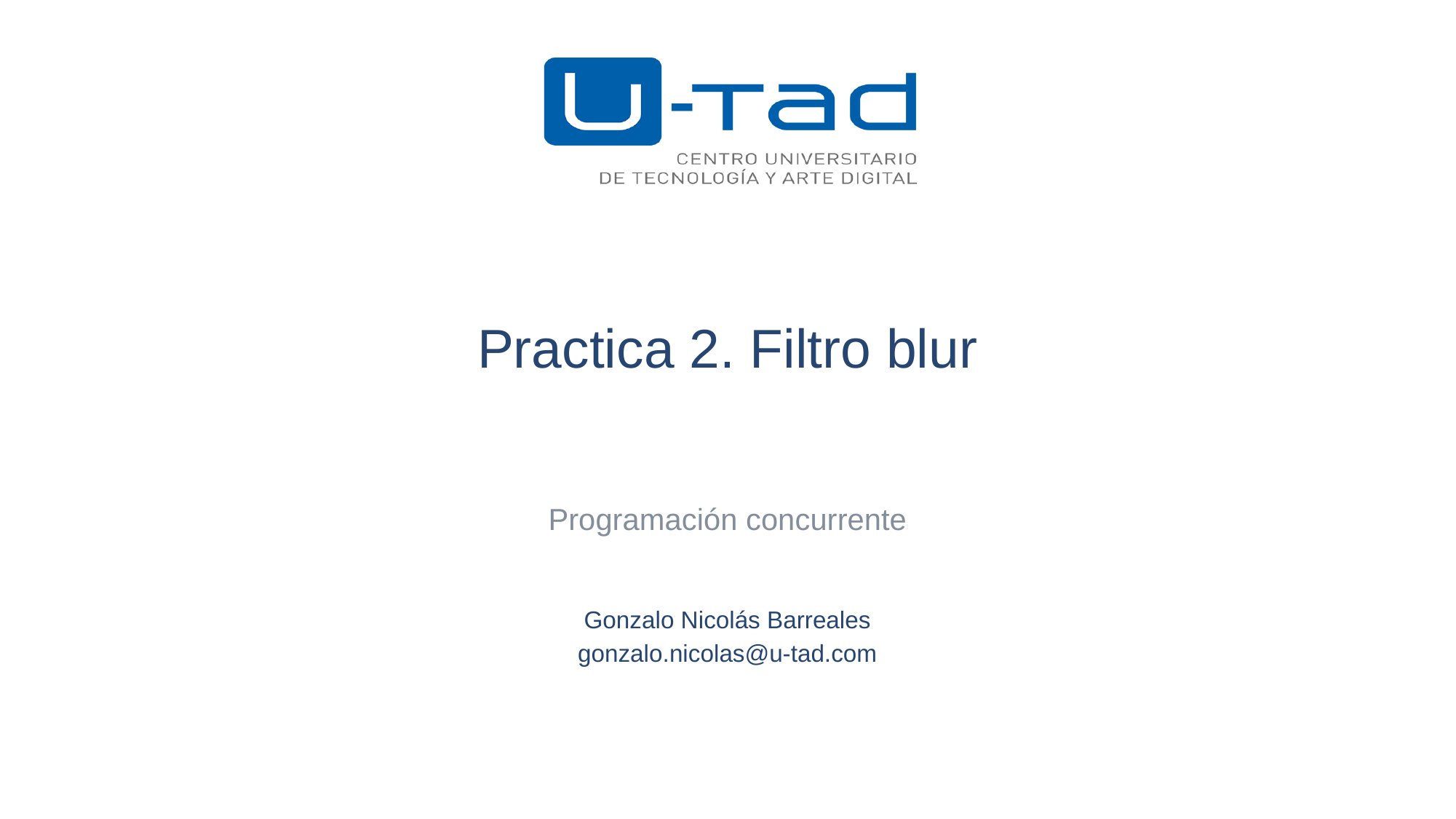

# Practica 2. Filtro blur
Programación concurrente
Gonzalo Nicolás Barreales
gonzalo.nicolas@u-tad.com